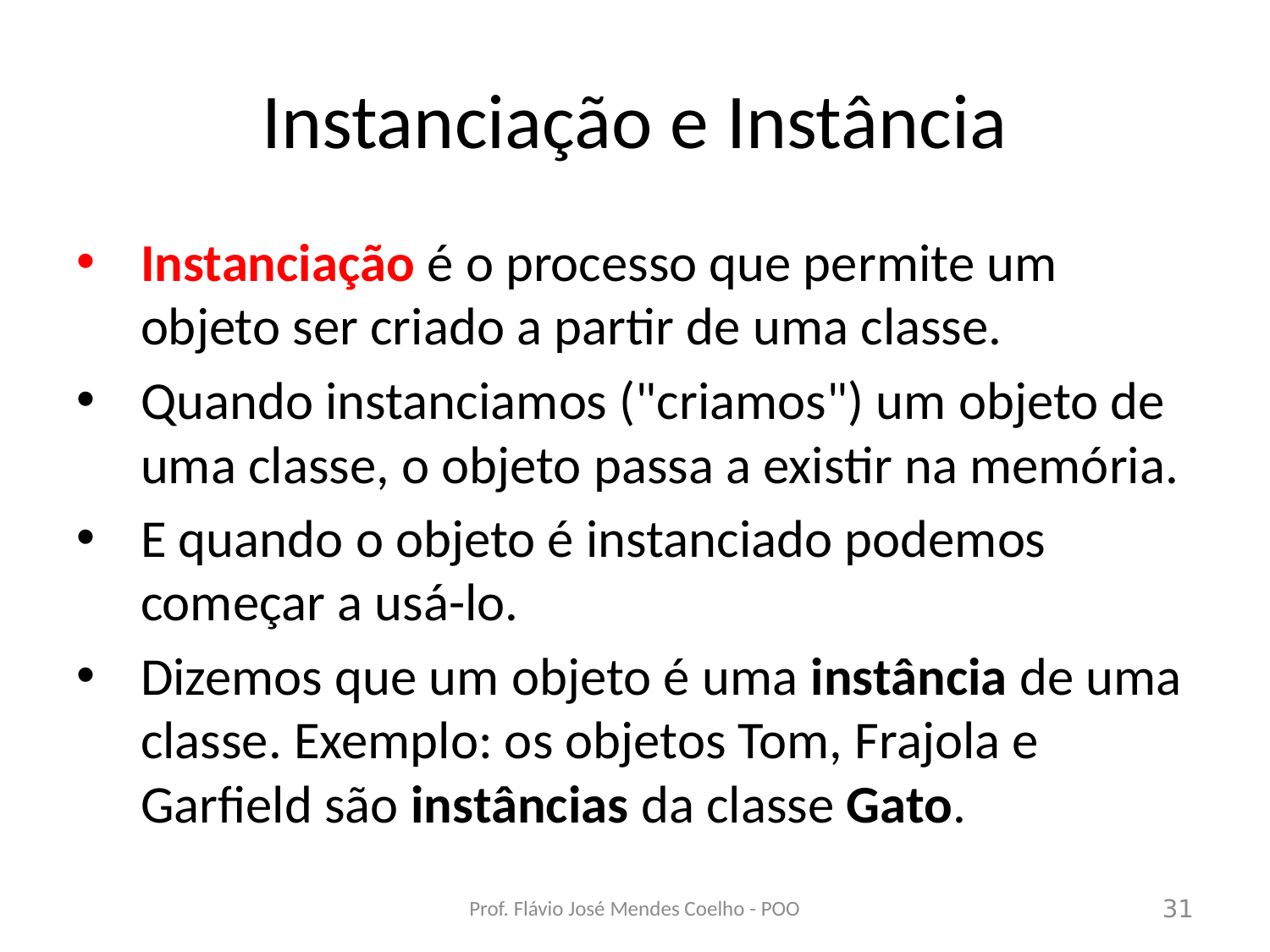

# Instanciação e Instância
Instanciação é o processo que permite um objeto ser criado a partir de uma classe.
Quando instanciamos ("criamos") um objeto de uma classe, o objeto passa a existir na memória.
E quando o objeto é instanciado podemos começar a usá-lo.
Dizemos que um objeto é uma instância de uma classe. Exemplo: os objetos Tom, Frajola e Garfield são instâncias da classe Gato.

Prof. Flávio José Mendes Coelho - POO
31